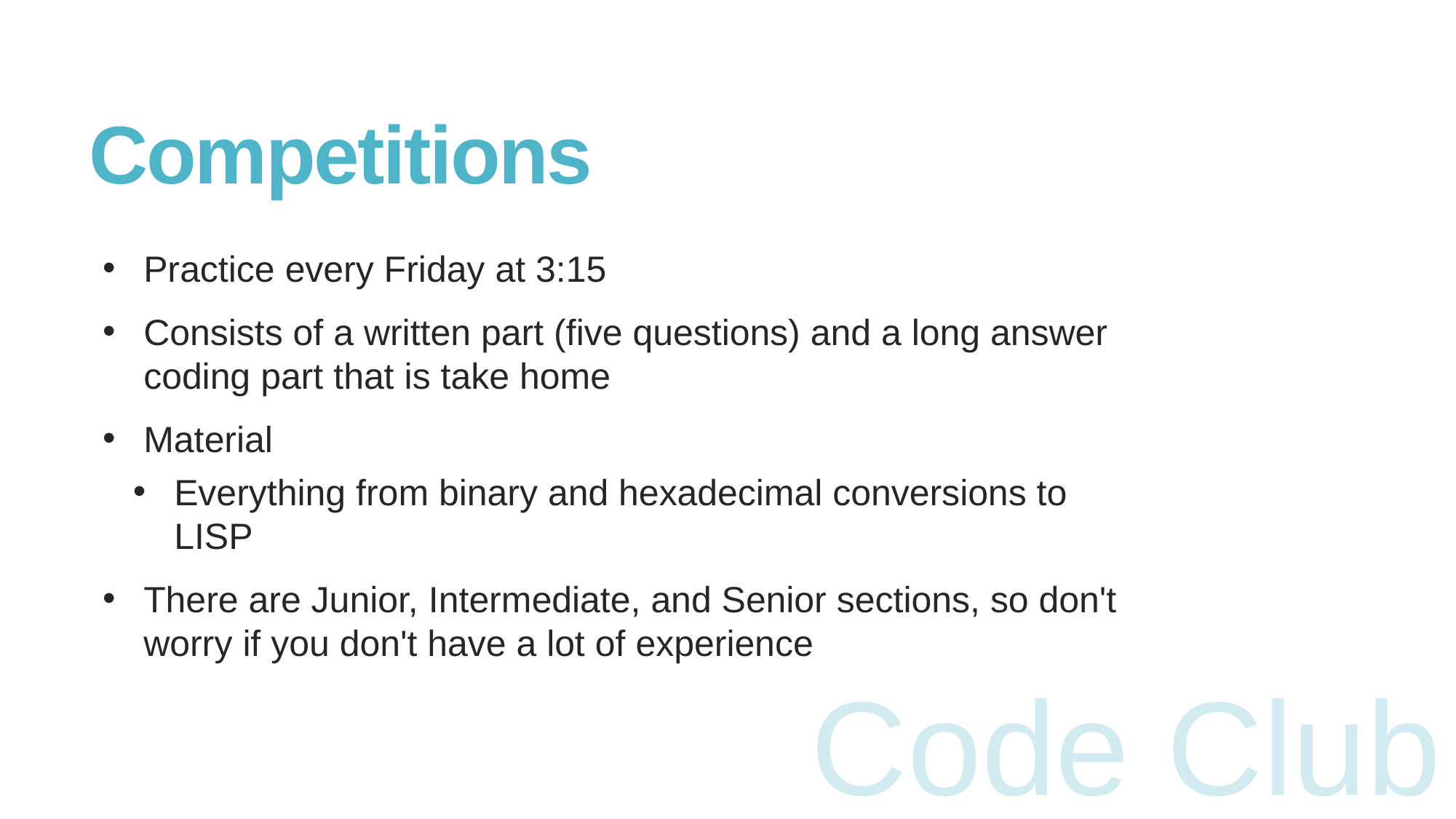

# Competitions
Practice every Friday at 3:15
Consists of a written part (five questions) and a long answer coding part that is take home
Material
Everything from binary and hexadecimal conversions to LISP
There are Junior, Intermediate, and Senior sections, so don't worry if you don't have a lot of experience